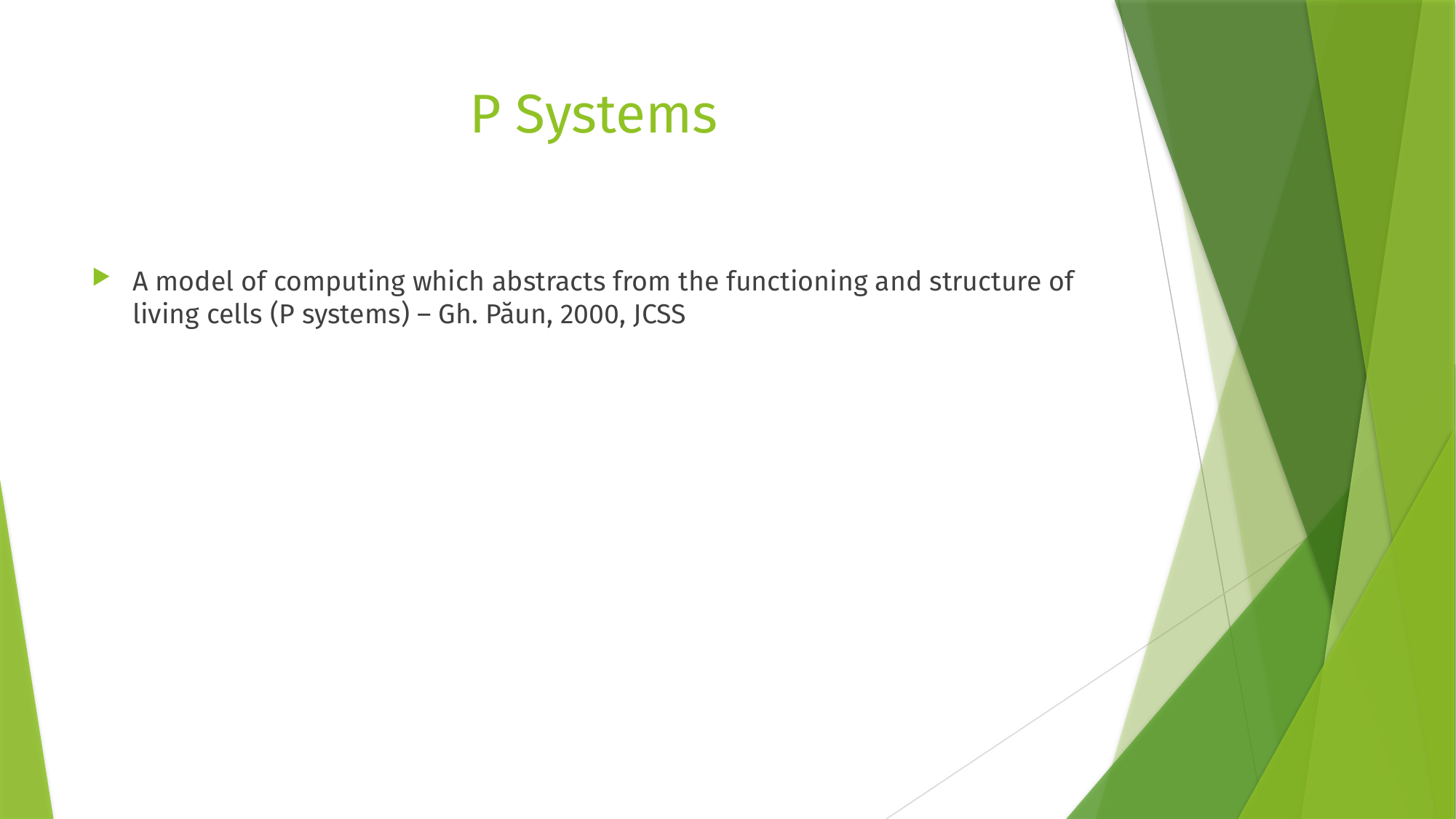

# P Systems
A model of computing which abstracts from the functioning and structure of living cells (P systems) – Gh. Păun, 2000, JCSS